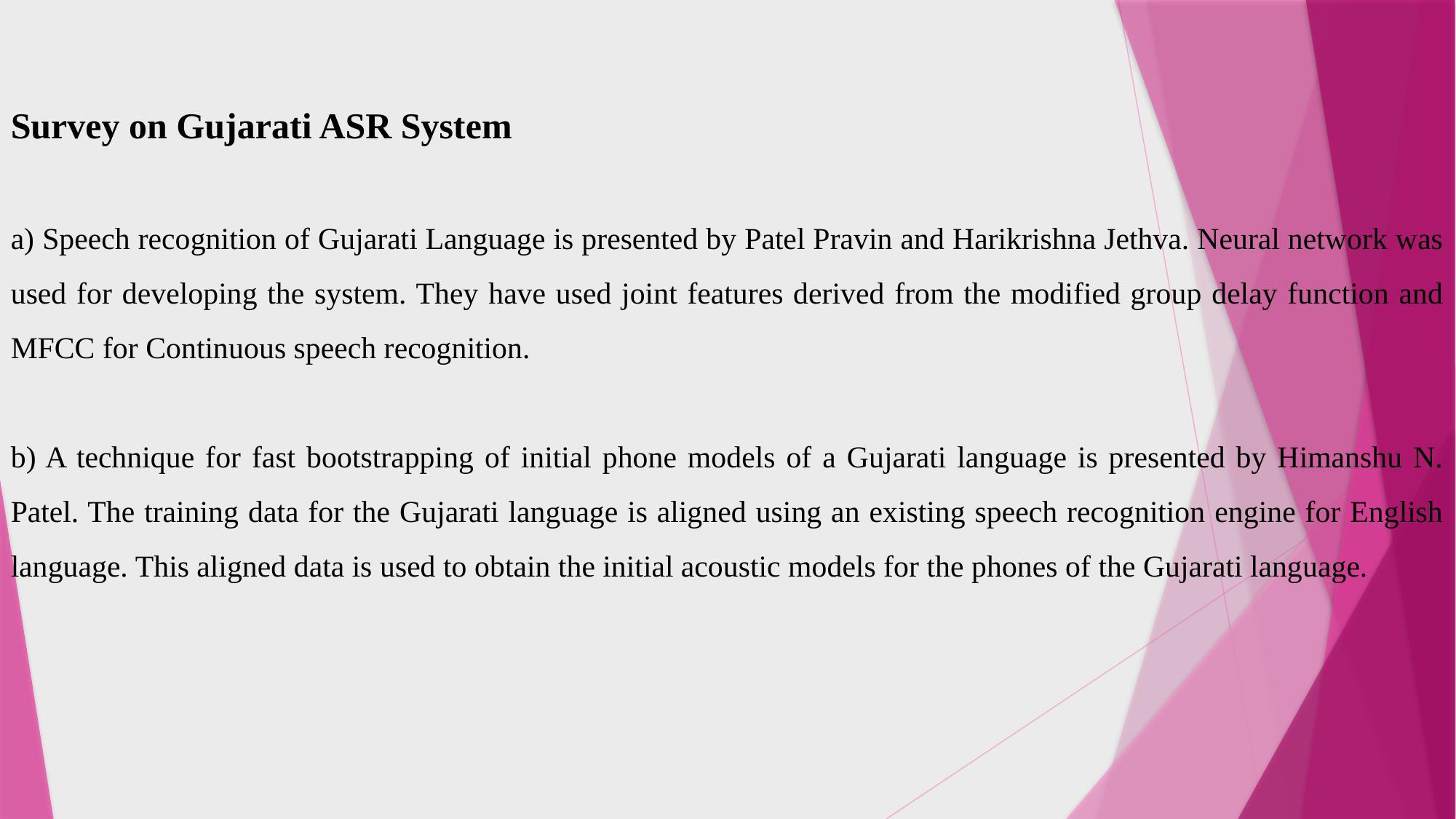

Survey on Gujarati ASR System

a) Speech recognition of Gujarati Language is presented by Patel Pravin and Harikrishna Jethva. Neural network was used for developing the system. They have used joint features derived from the modified group delay function and MFCC for Continuous speech recognition.

b) A technique for fast bootstrapping of initial phone models of a Gujarati language is presented by Himanshu N. Patel. The training data for the Gujarati language is aligned using an existing speech recognition engine for English language. This aligned data is used to obtain the initial acoustic models for the phones of the Gujarati language.